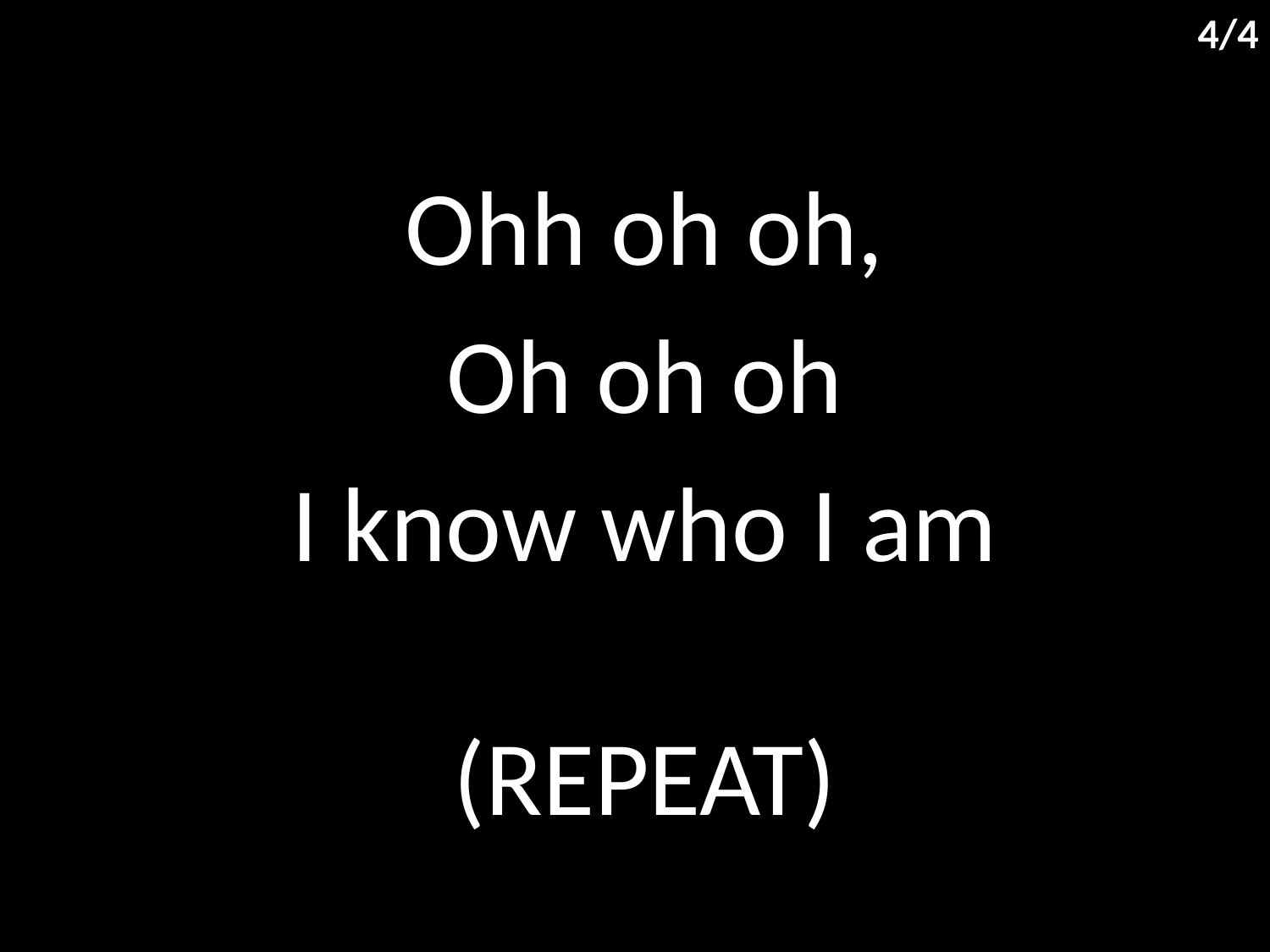

4/4
Ohh oh oh,
Oh oh oh
I know who I am
(REPEAT)